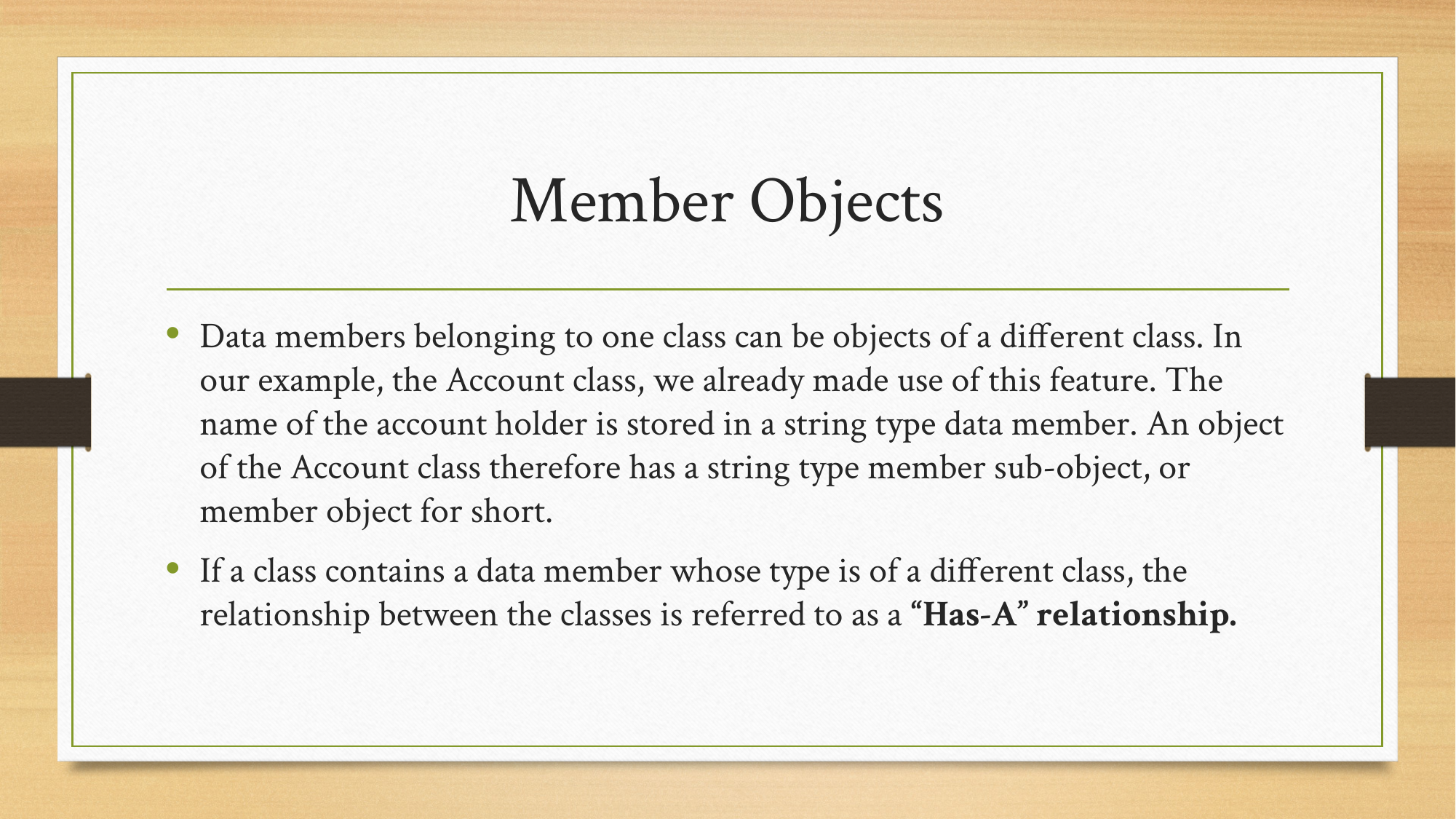

# Member Objects
Data members belonging to one class can be objects of a different class. In our example, the Account class, we already made use of this feature. The name of the account holder is stored in a string type data member. An object of the Account class therefore has a string type member sub-object, or member object for short.
If a class contains a data member whose type is of a different class, the relationship between the classes is referred to as a “Has-A” relationship.